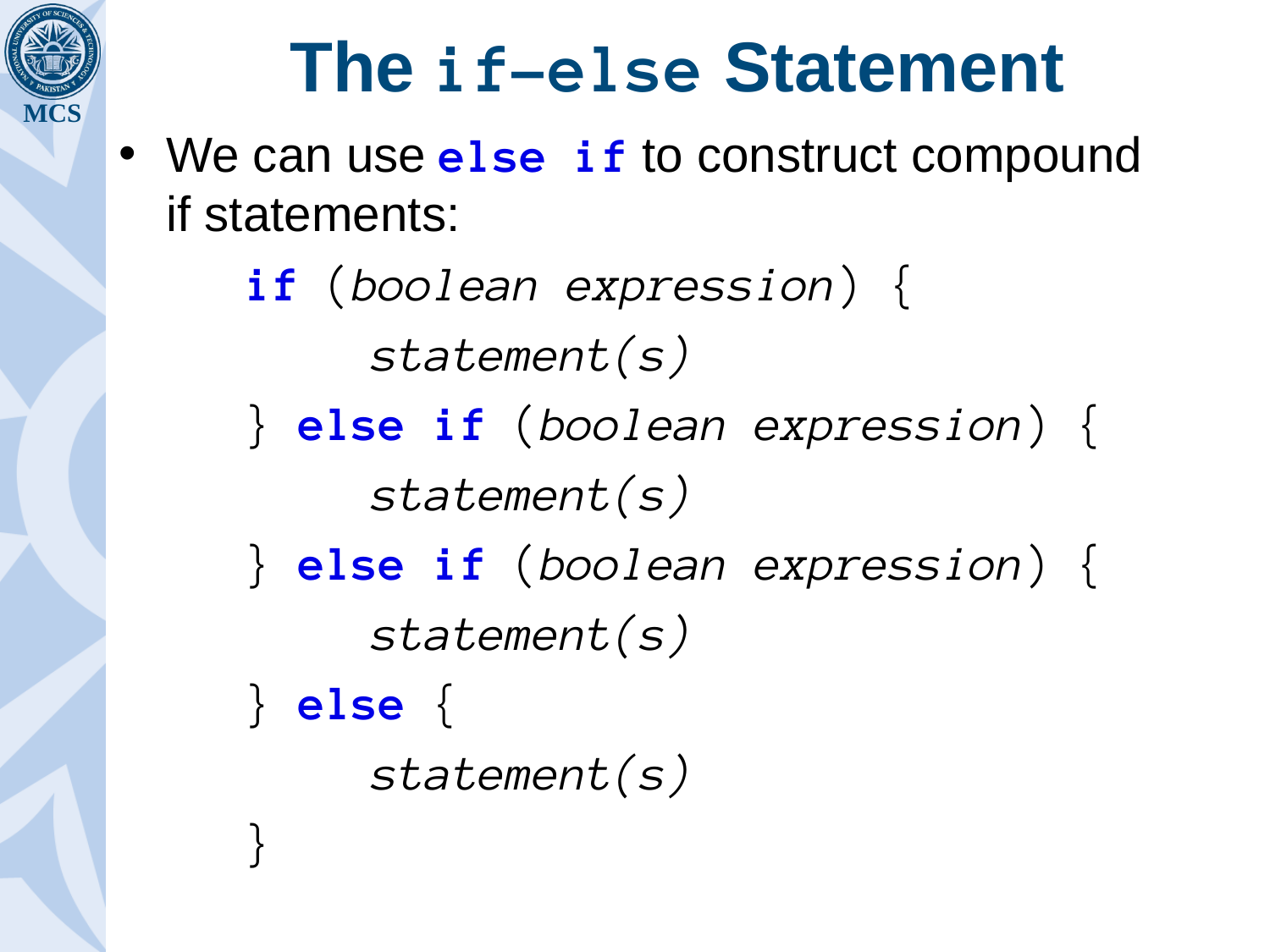

# The if-else Statement
We can use else if to construct compound if statements:
if (boolean expression) {
	statement(s)
} else if (boolean expression) {
	statement(s)
} else if (boolean expression) {
	statement(s)
} else {
	statement(s)
}